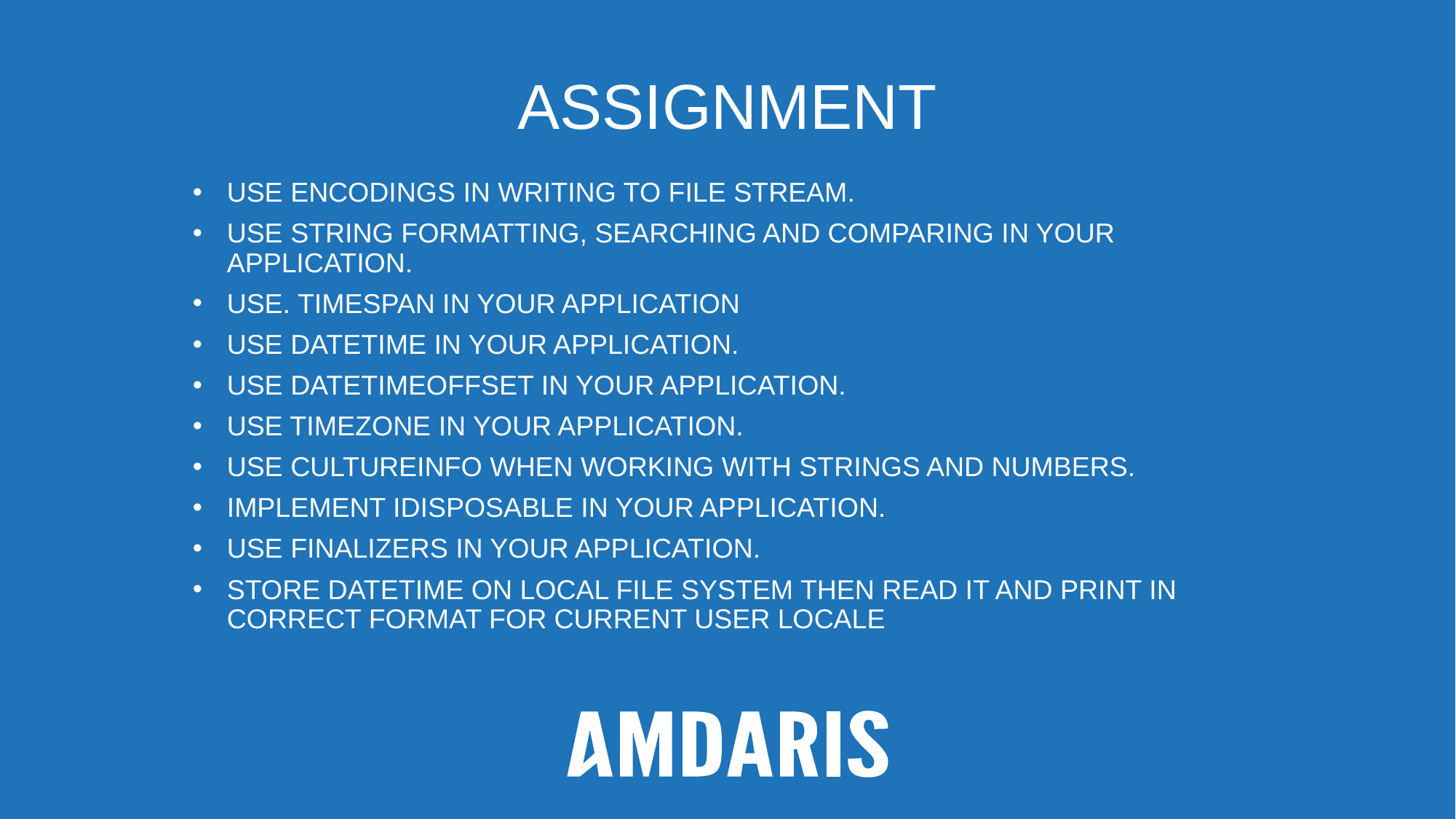

# assignment
Use encodings in writing to file stream.
Use string formatting, searching and comparing in your application.
Use. timespan in your application
Use datetime in your application.
Use datetimeoffset in your application.
Use timezone in your application.
Use cultureinfo when working with strings and numbers.
implement idisposable in your application.
Use finalizers in your application.
STORE DATETIME ON LOCAL FILE SYSTEM THEN READ IT AND PRINT IN CORRECT FORMAT FOR CURRENT USER LOCALE